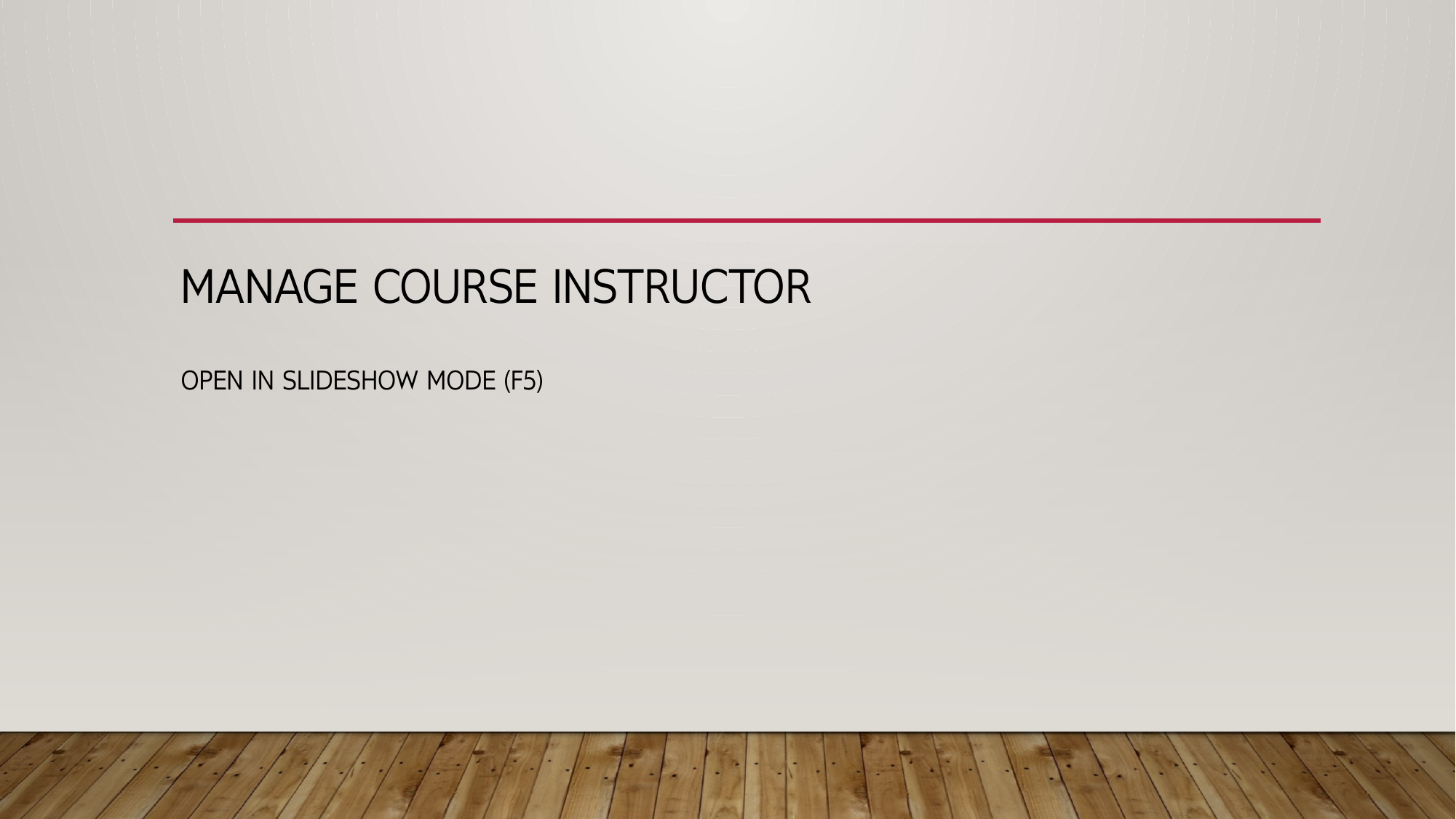

# manage Course instructor Open in slideshow mode (f5)